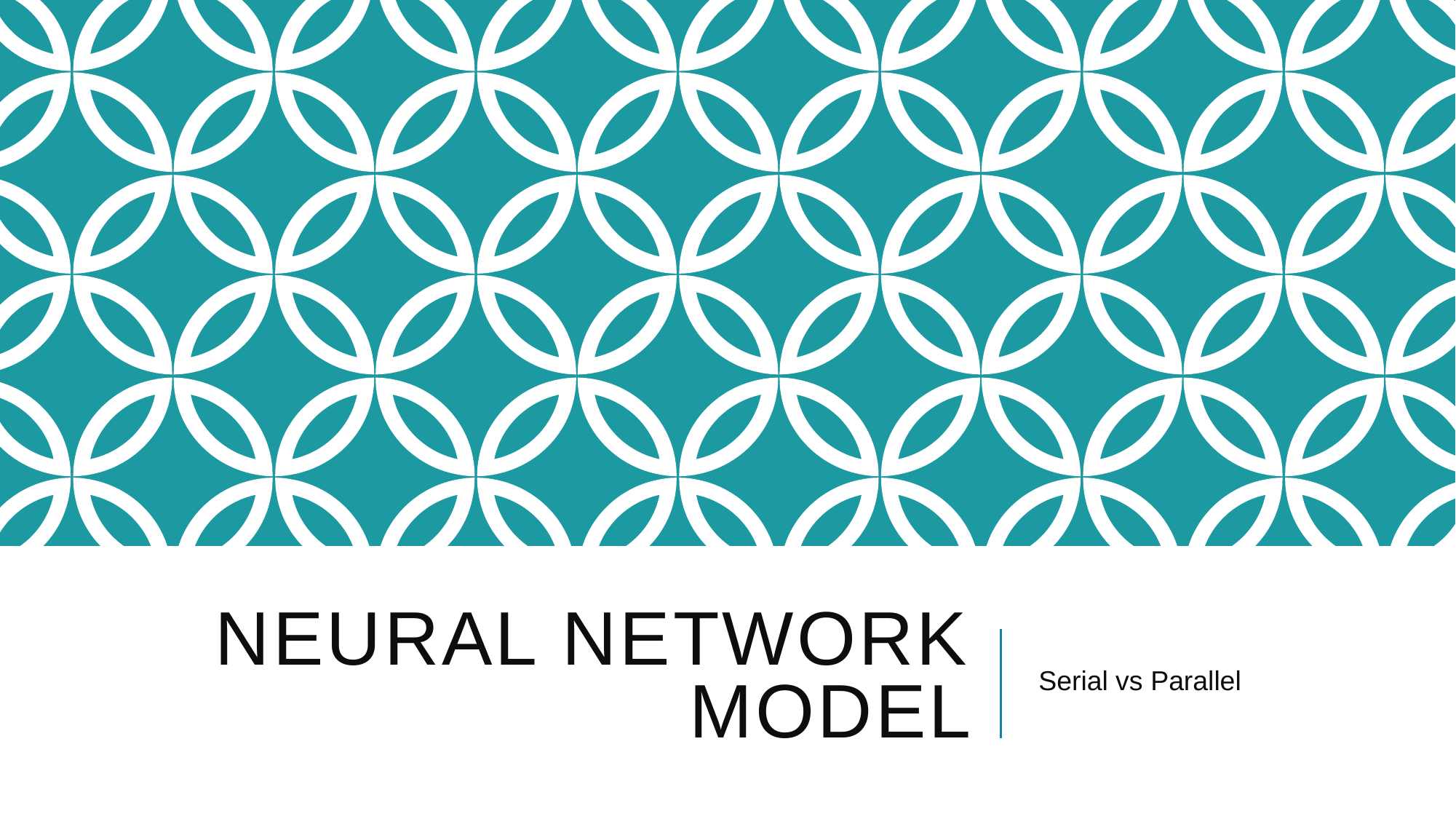

# Neural Network Model
Serial vs Parallel